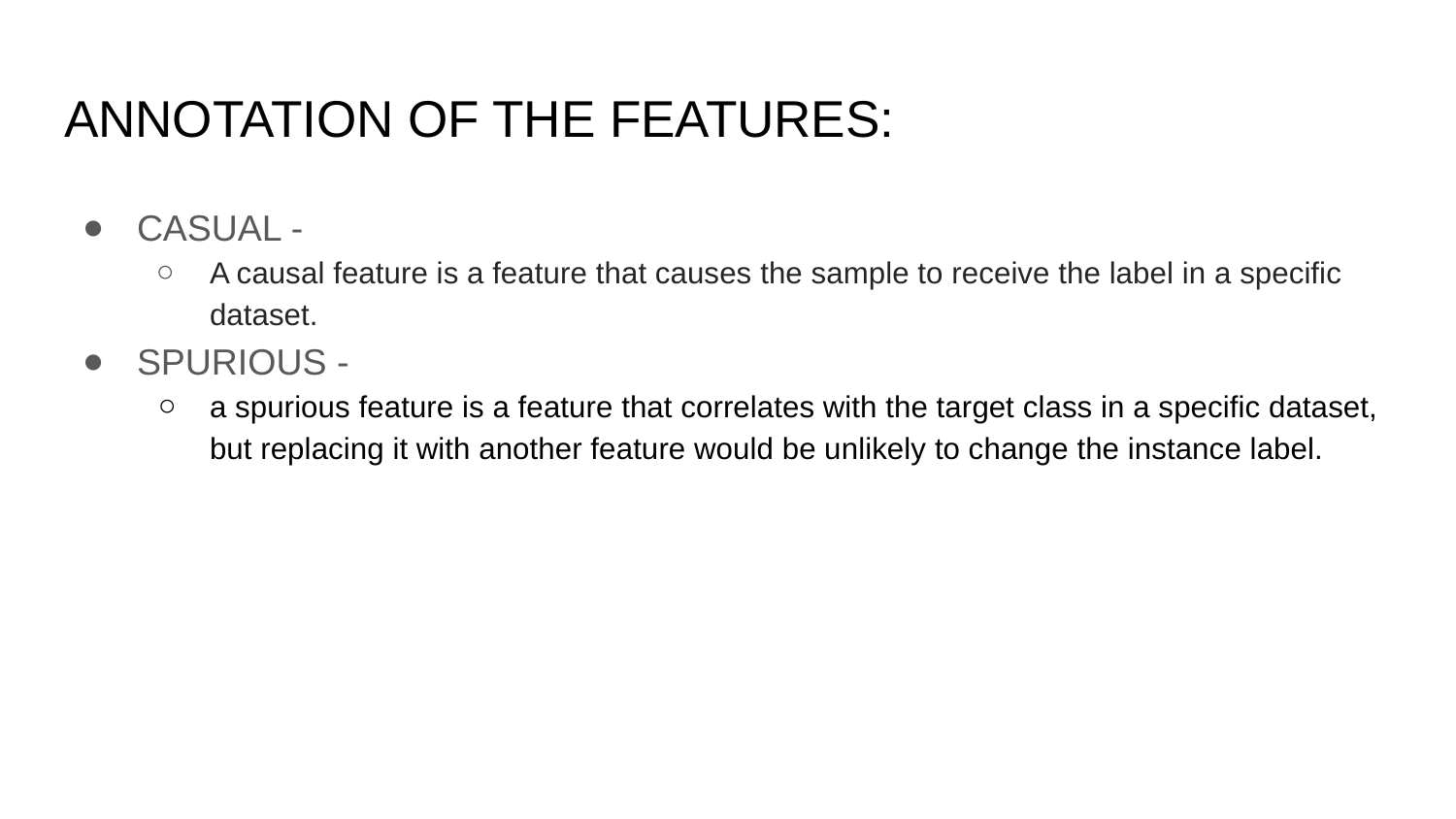

# ANNOTATION OF THE FEATURES:

CASUAL -
A causal feature is a feature that causes the sample to receive the label in a specific dataset.
SPURIOUS -
a spurious feature is a feature that correlates with the target class in a specific dataset, but replacing it with another feature would be unlikely to change the instance label.